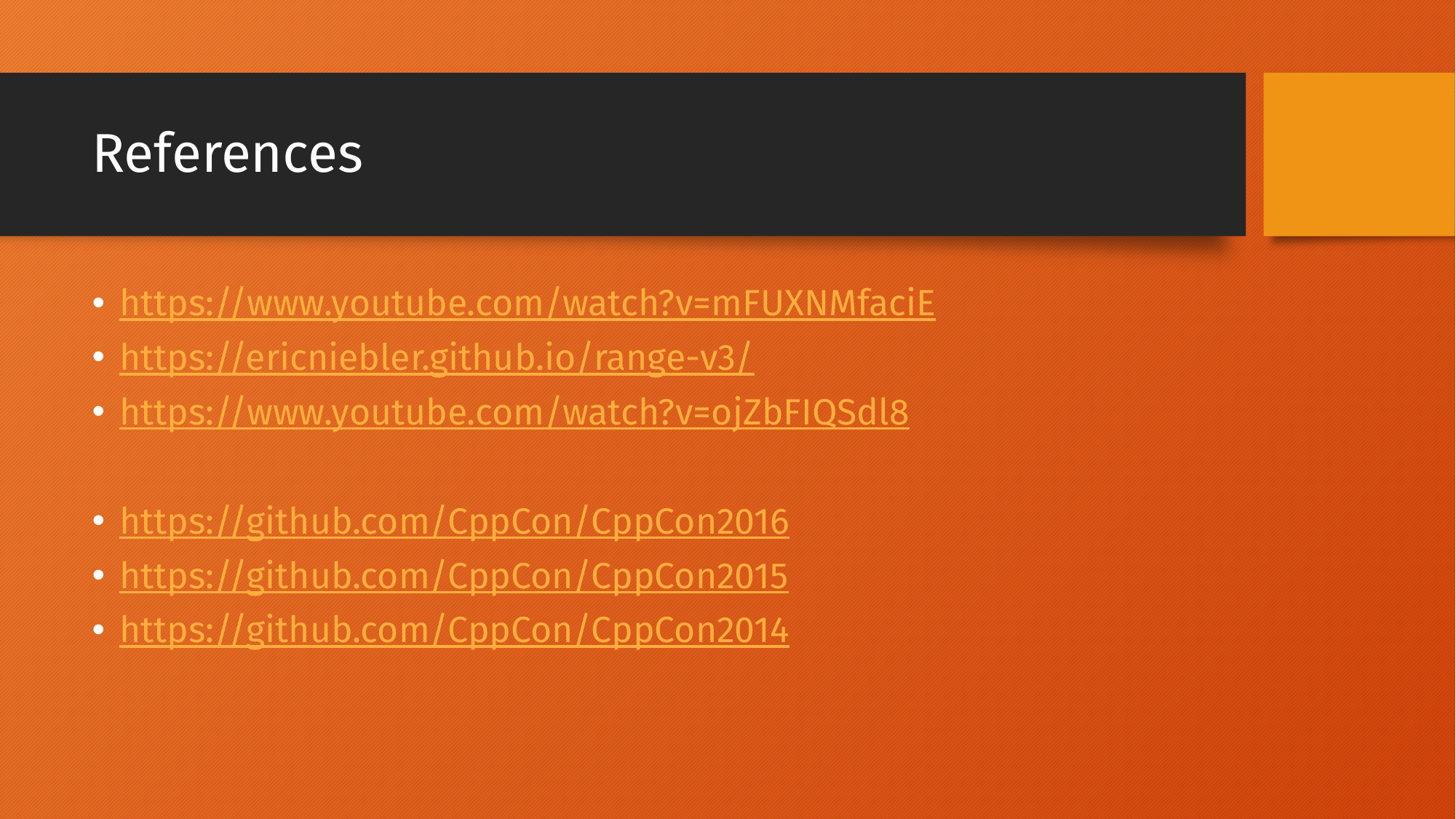

# References
https://www.youtube.com/watch?v=mFUXNMfaciE
https://ericniebler.github.io/range-v3/
https://www.youtube.com/watch?v=ojZbFIQSdl8

https://github.com/CppCon/CppCon2016
https://github.com/CppCon/CppCon2015
https://github.com/CppCon/CppCon2014